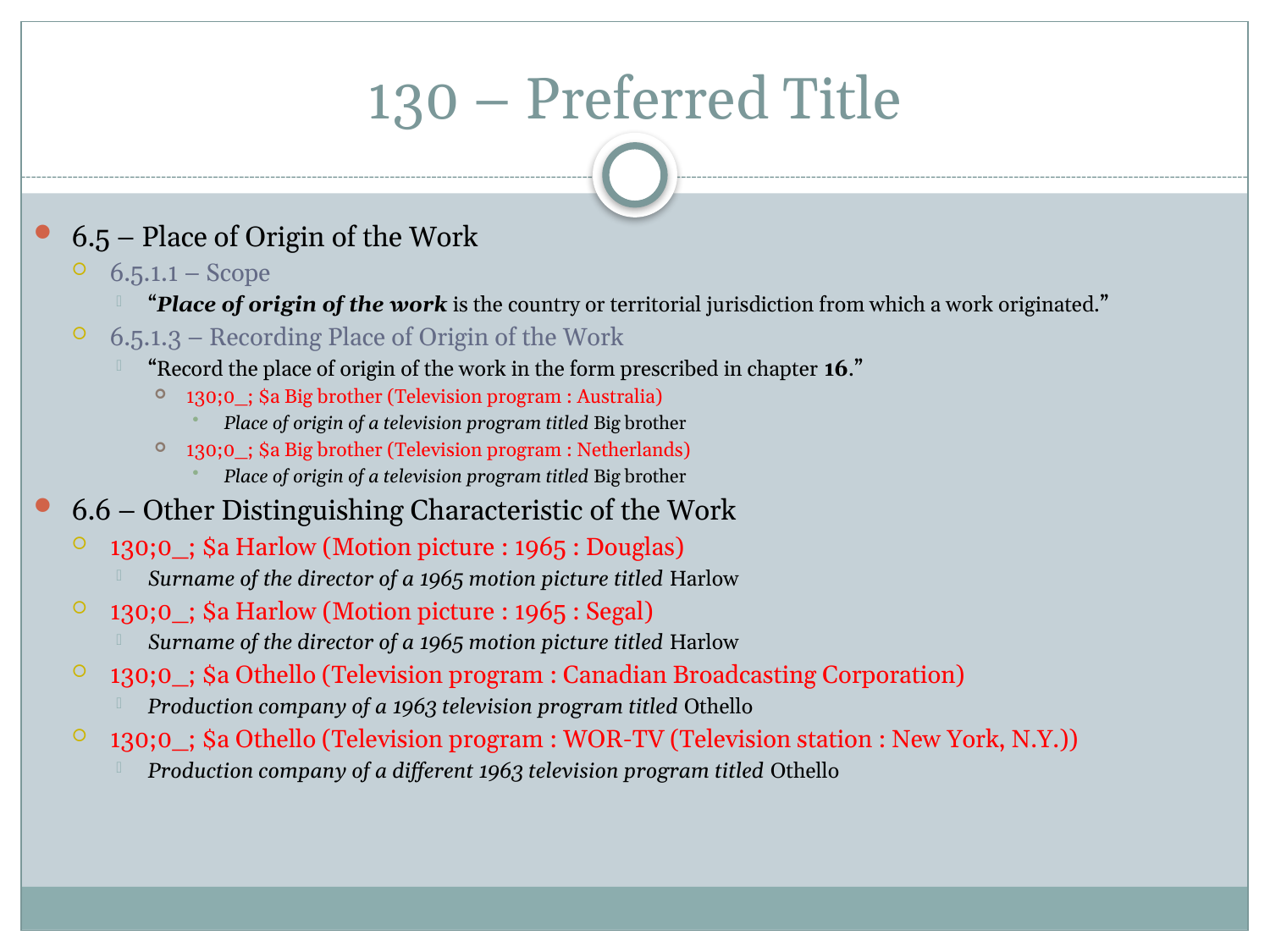

# 130 – Preferred Title
6.5 – Place of Origin of the Work
6.5.1.1 – Scope
“Place of origin of the work is the country or territorial jurisdiction from which a work originated.”
6.5.1.3 – Recording Place of Origin of the Work
“Record the place of origin of the work in the form prescribed in chapter 16.”
130;0_; $a Big brother (Television program : Australia)
Place of origin of a television program titled Big brother
130;0_; $a Big brother (Television program : Netherlands)
Place of origin of a television program titled Big brother
6.6 – Other Distinguishing Characteristic of the Work
130;0_; $a Harlow (Motion picture : 1965 : Douglas)
Surname of the director of a 1965 motion picture titled Harlow
130;0_; $a Harlow (Motion picture : 1965 : Segal)
Surname of the director of a 1965 motion picture titled Harlow
130;0_; $a Othello (Television program : Canadian Broadcasting Corporation)
Production company of a 1963 television program titled Othello
130;0_; $a Othello (Television program : WOR-TV (Television station : New York, N.Y.))
Production company of a different 1963 television program titled Othello